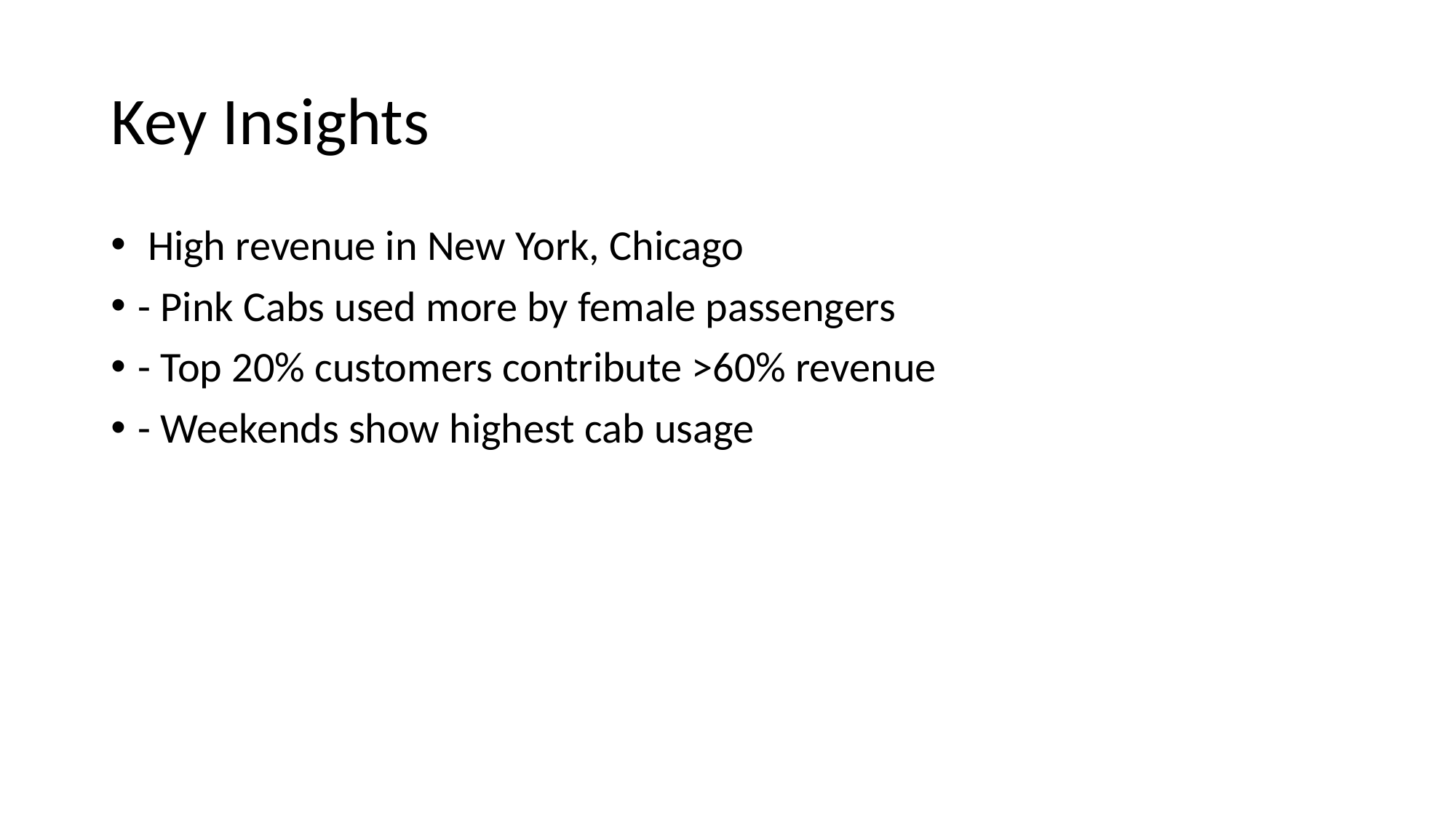

# Key Insights
 High revenue in New York, Chicago
- Pink Cabs used more by female passengers
- Top 20% customers contribute >60% revenue
- Weekends show highest cab usage